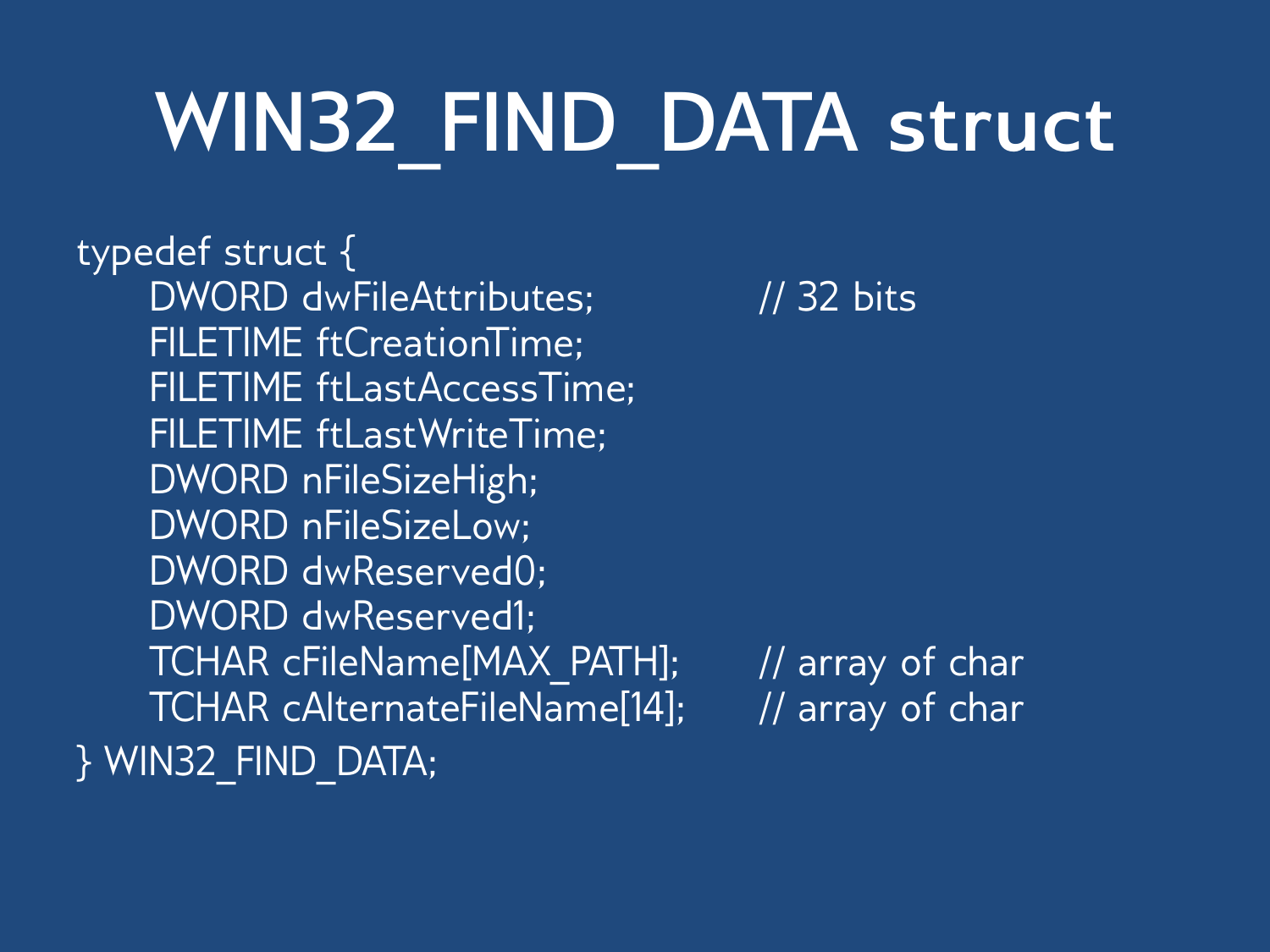

# WIN32_FIND_DATA struct
typedef struct {
  DWORD dwFileAttributes;		// 32 bits
  FILETIME ftCreationTime;
  FILETIME ftLastAccessTime;
  FILETIME ftLastWriteTime;
  DWORD nFileSizeHigh;
  DWORD nFileSizeLow;
  DWORD dwReserved0;
  DWORD dwReserved1;
  TCHAR cFileName[MAX_PATH];	// array of char
  TCHAR cAlternateFileName[14];	// array of char
} WIN32_FIND_DATA;